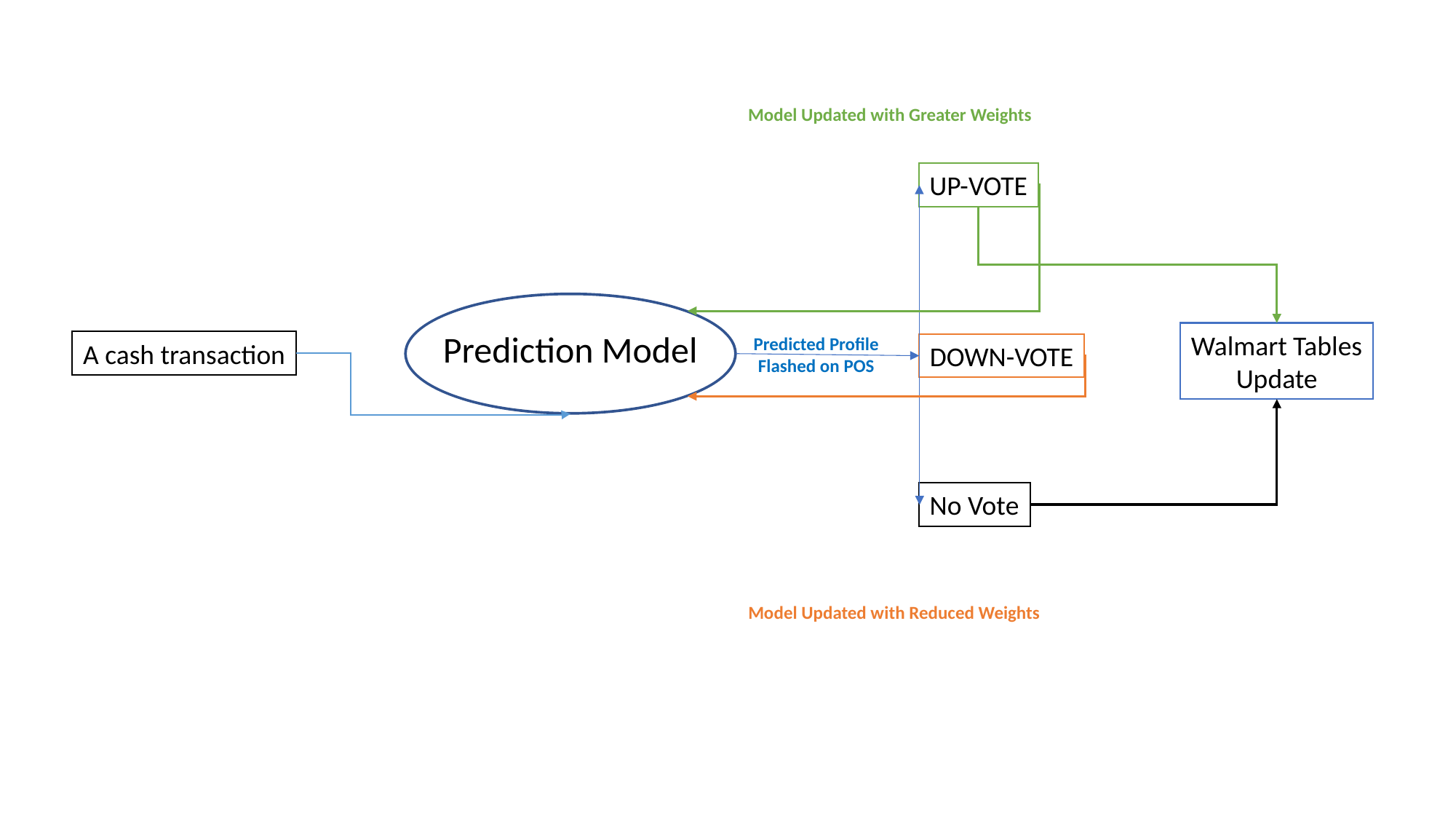

Model Updated with Greater Weights
UP-VOTE
DOWN-VOTE
No Vote

Prediction Model
Walmart Tables
Update
Predicted Profile
Flashed on POS
A cash transaction
Model Updated with Reduced Weights